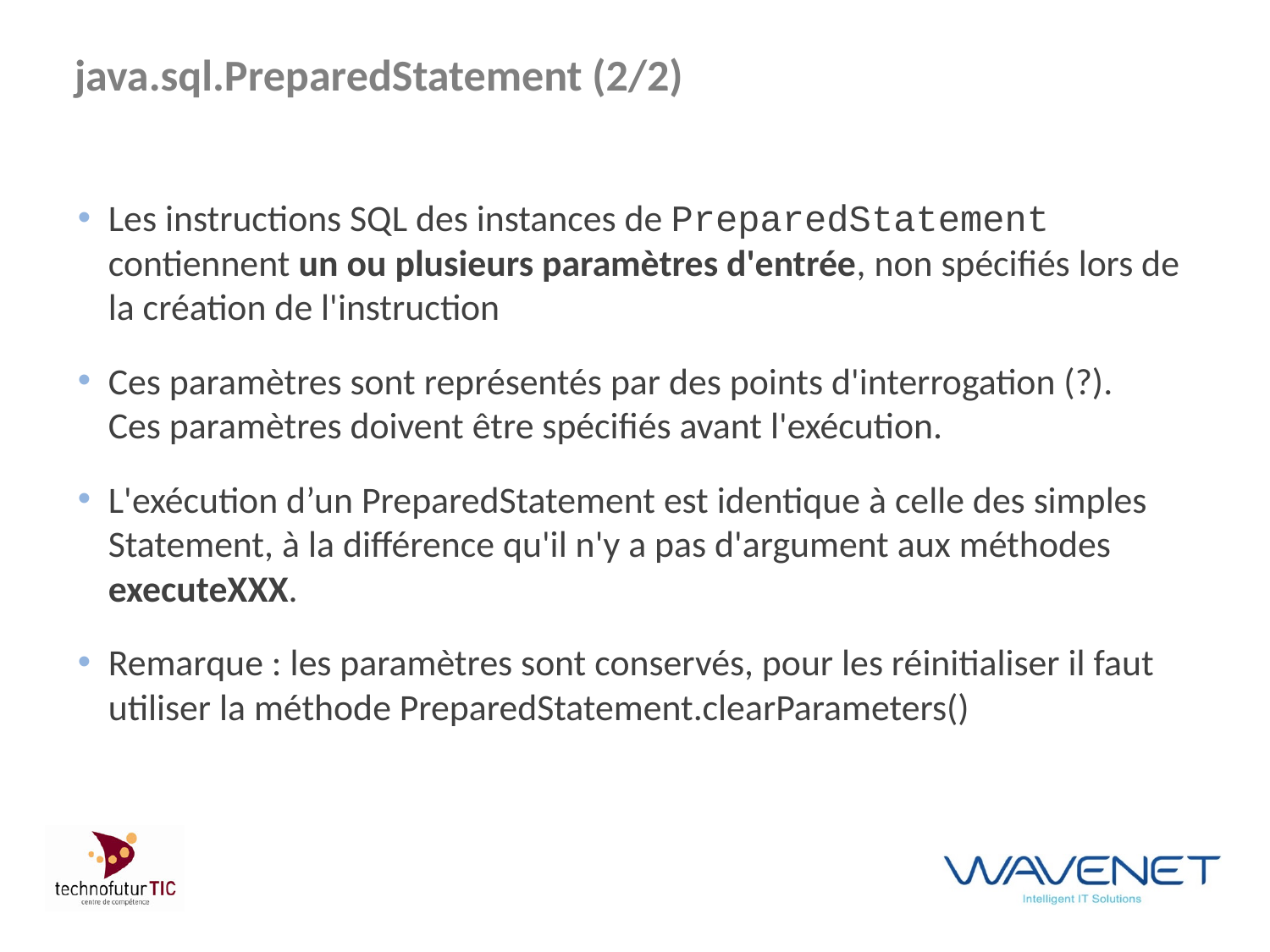

# java.sql.PreparedStatement (2/2)
Les instructions SQL des instances de PreparedStatement contiennent un ou plusieurs paramètres d'entrée, non spécifiés lors de la création de l'instruction
Ces paramètres sont représentés par des points d'interrogation (?).
Ces paramètres doivent être spécifiés avant l'exécution.
L'exécution d’un PreparedStatement est identique à celle des simples Statement, à la différence qu'il n'y a pas d'argument aux méthodes executeXXX.
Remarque : les paramètres sont conservés, pour les réinitialiser il faut utiliser la méthode PreparedStatement.clearParameters()